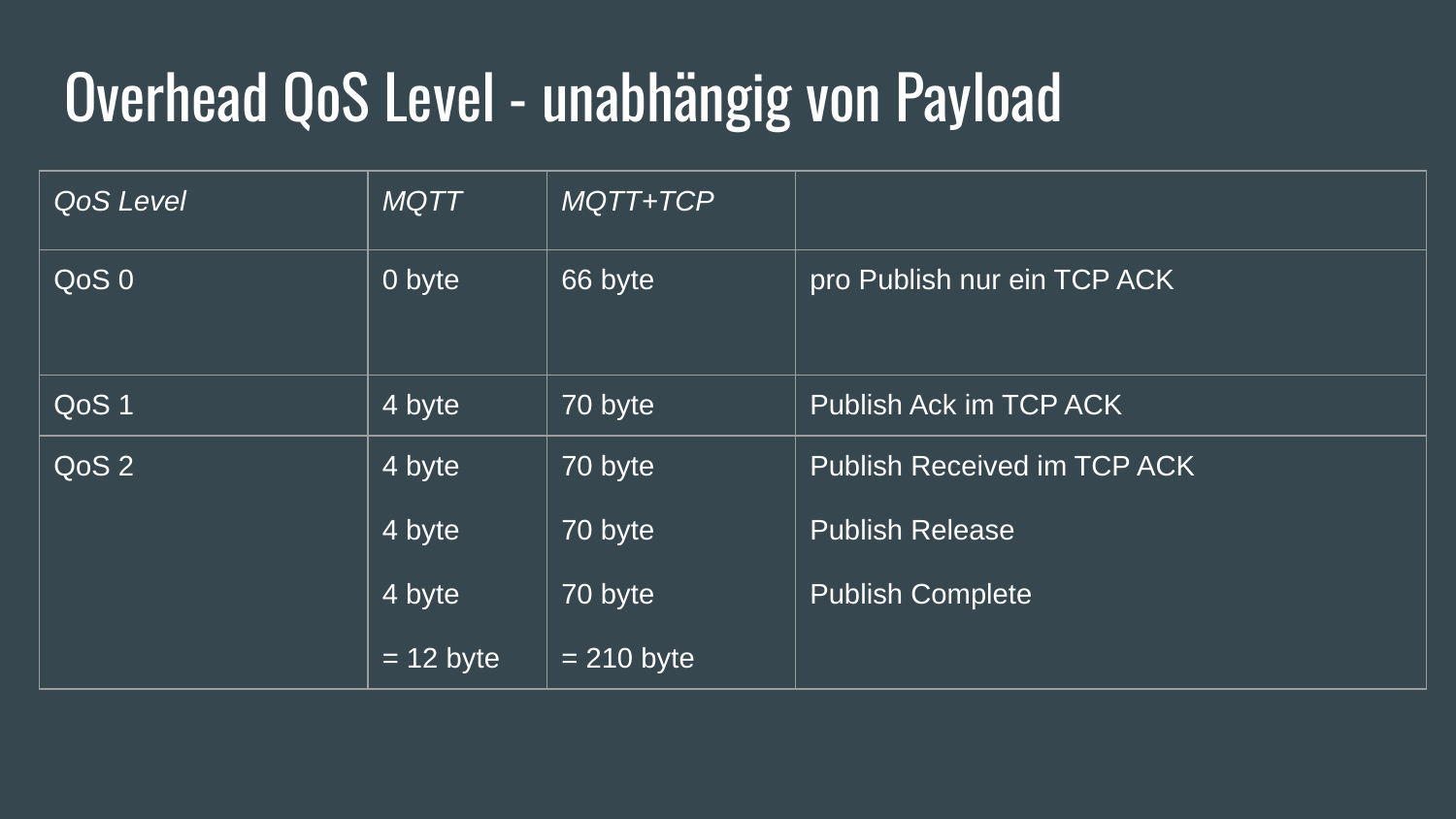

# Overhead QoS Level - unabhängig von Payload
| QoS Level | MQTT | MQTT+TCP |  |
| --- | --- | --- | --- |
| QoS 0 | 0 byte | 66 byte | pro Publish nur ein TCP ACK |
| QoS 1 | 4 byte | 70 byte | Publish Ack im TCP ACK |
| QoS 2 | 4 byte 4 byte 4 byte = 12 byte | 70 byte 70 byte 70 byte = 210 byte | Publish Received im TCP ACK Publish Release Publish Complete |